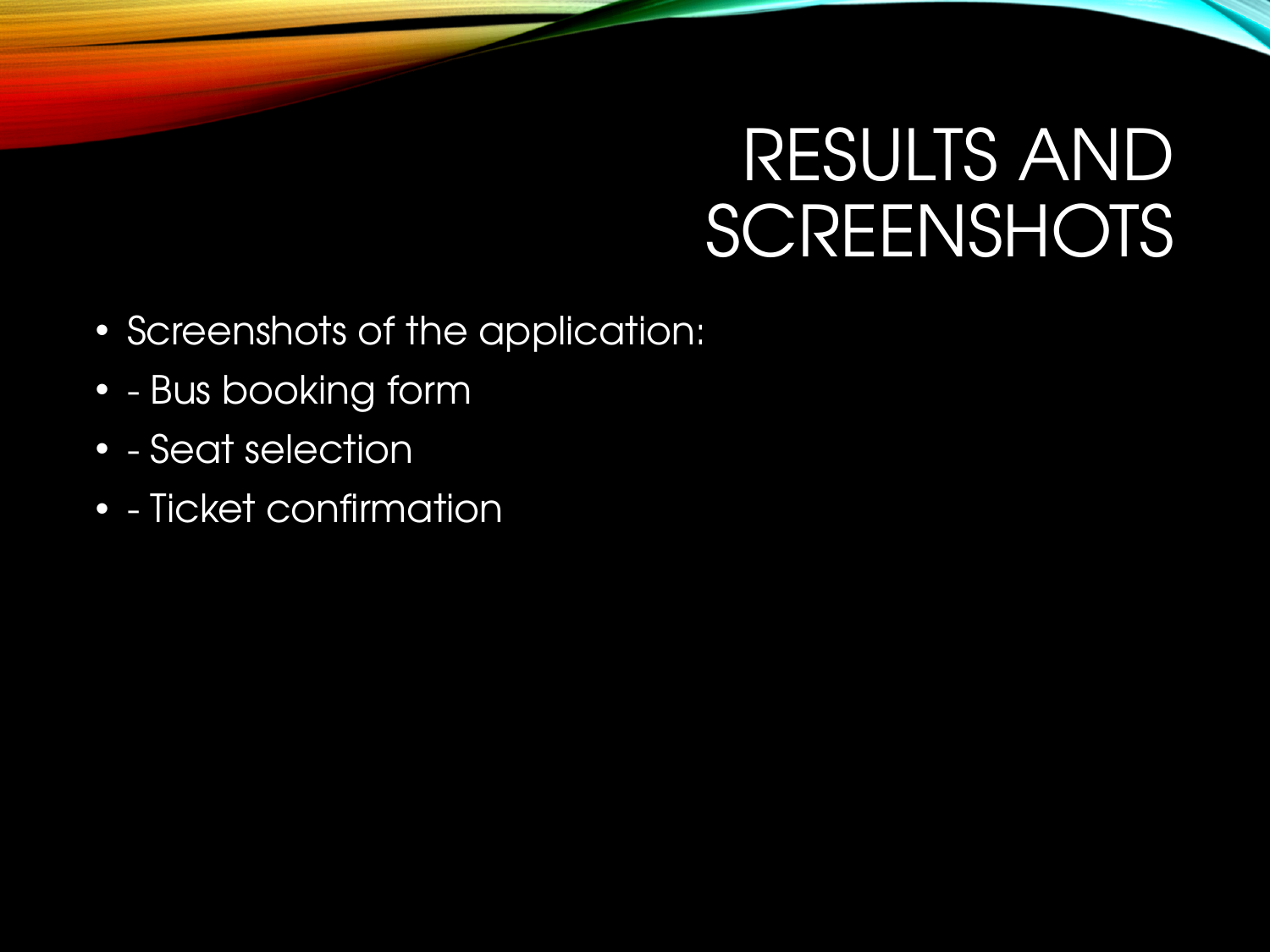

# Results and Screenshots
Screenshots of the application:
- Bus booking form
- Seat selection
- Ticket confirmation